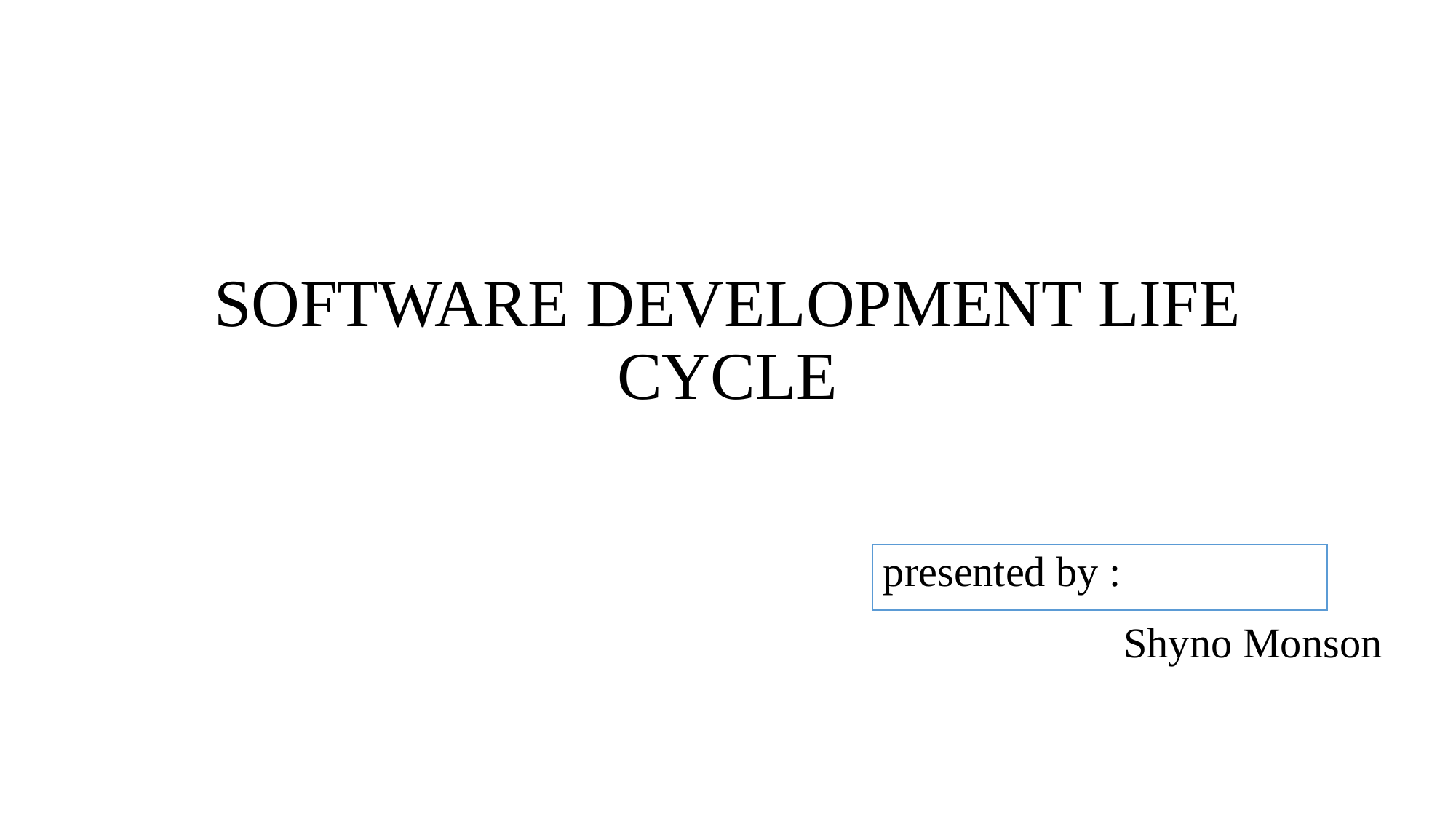

# SOFTWARE DEVELOPMENT LIFE CYCLE
presented by :

Shyno Monson